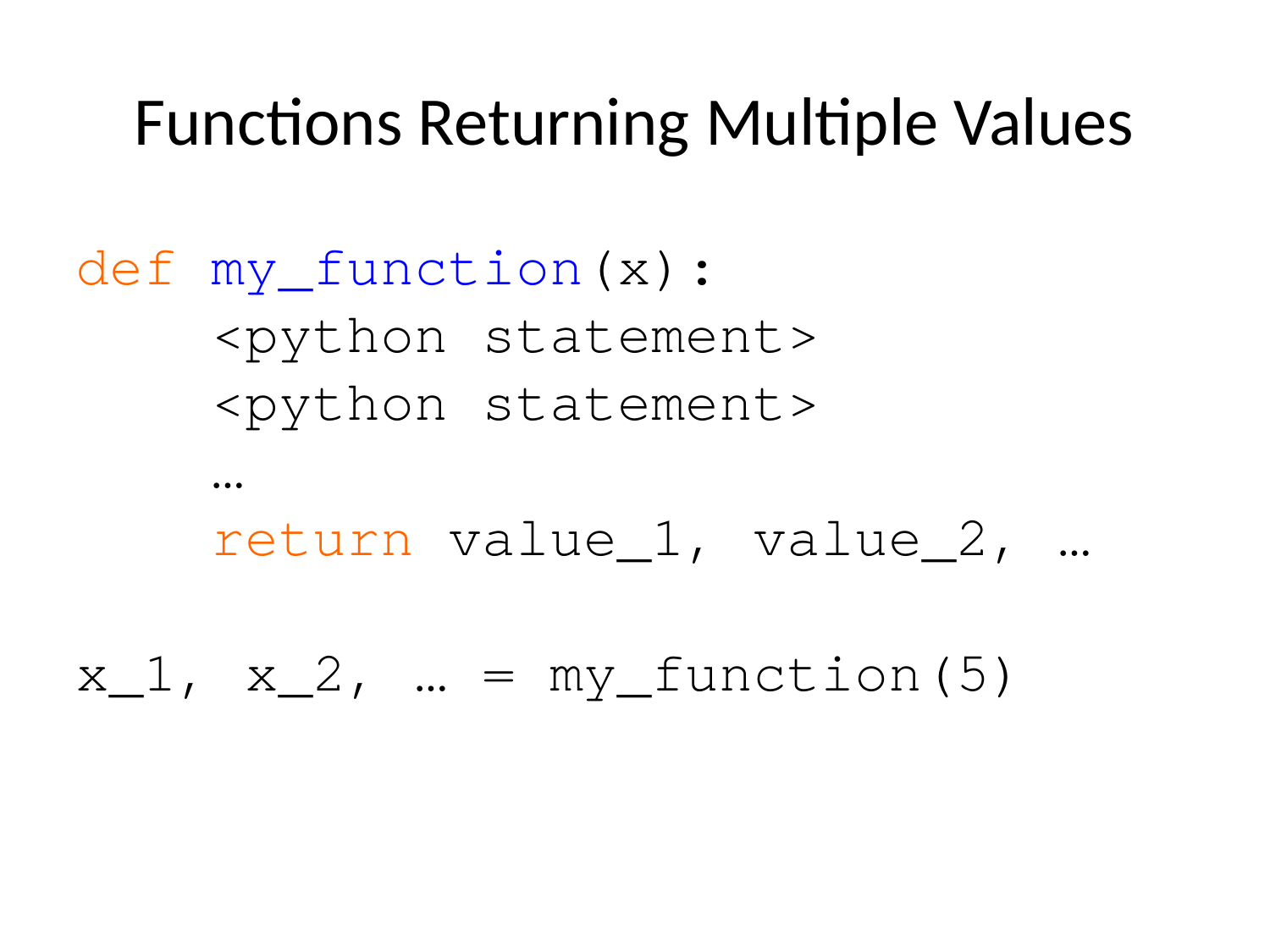

# Functions Returning Multiple Values
def my_function(x):
    <python statement>
    <python statement>
    …
    return value_1, value_2, …

x_1, x_2, … = my_function(5)